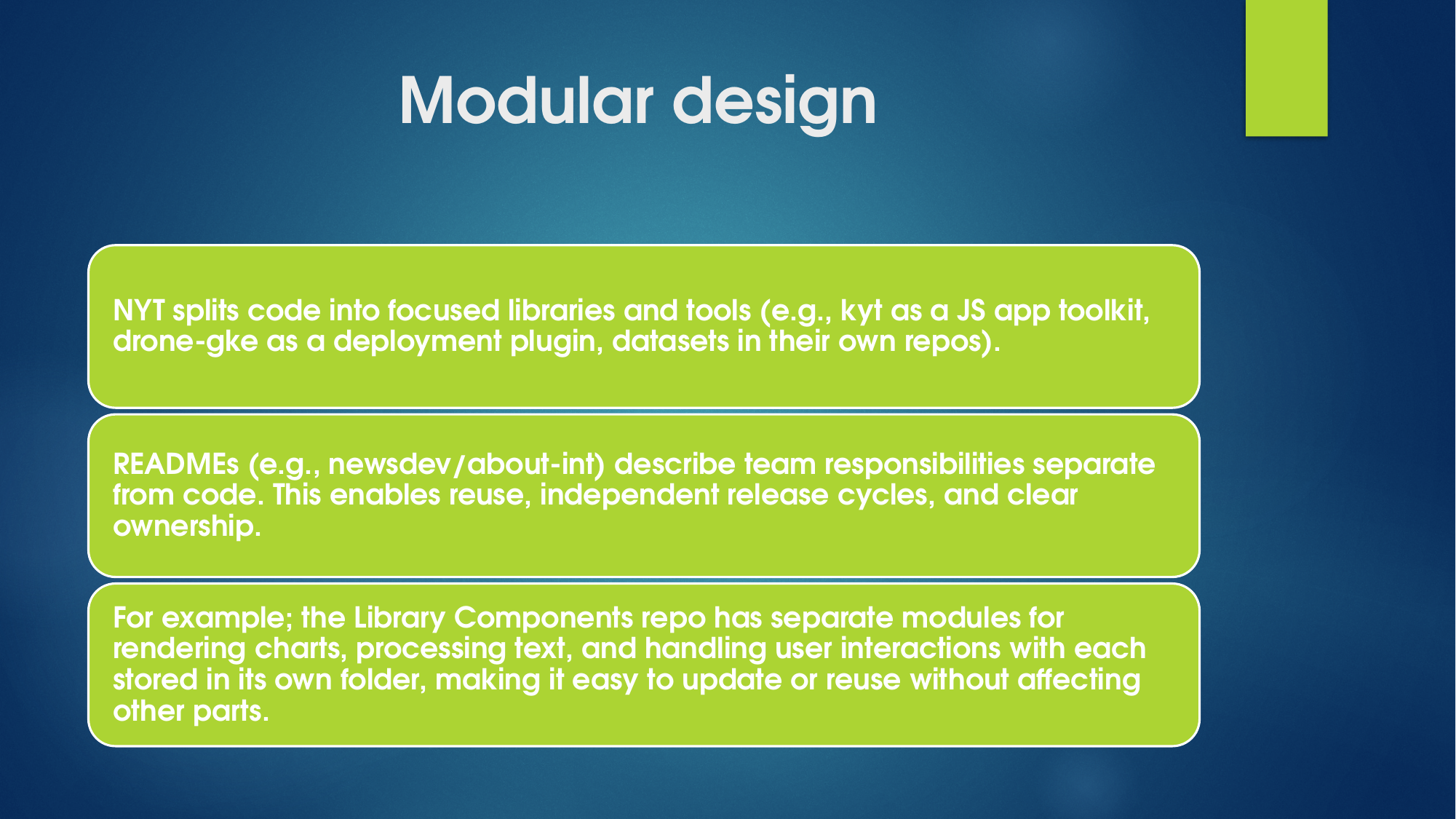

# Modular design
NYT splits code into focused libraries and tools (e.g., kyt as a JS app toolkit, drone-gke as a deployment plugin, datasets in their own repos).
READMEs (e.g., newsdev/about-int) describe team responsibilities separate from code. This enables reuse, independent release cycles, and clear ownership.
For example; the Library Components repo has separate modules for rendering charts, processing text, and handling user interactions with each stored in its own folder, making it easy to update or reuse without affecting other parts.